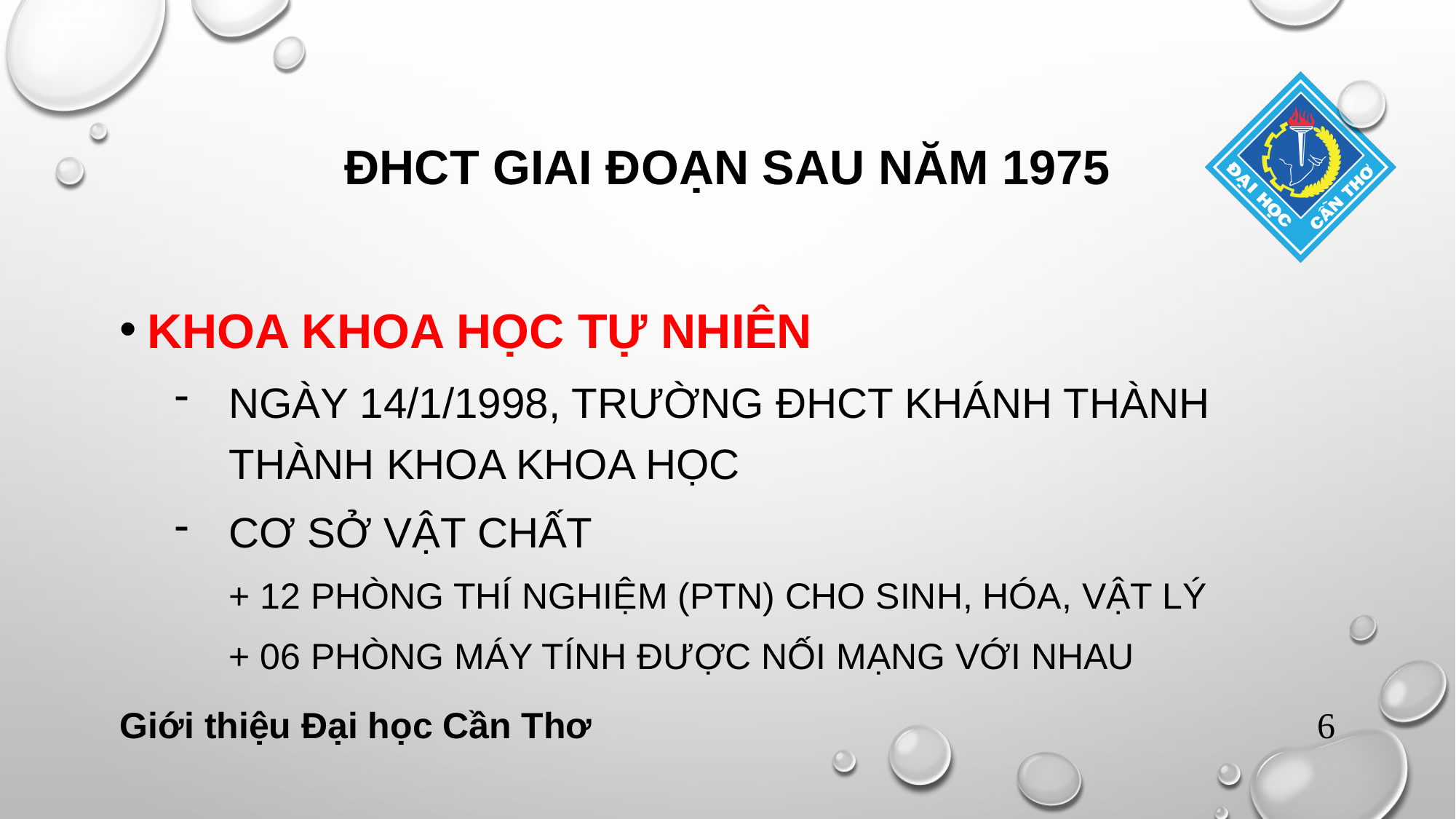

# ĐHCT GIAI ĐOẠN SAU NĂM 1975
KHOA KHOA HỌC TỰ NHIÊN
NGÀY 14/1/1998, TRƯỜNG ĐHCT KHÁNH THÀNH THÀNH KHOA KHOA HỌC
CƠ SỞ VẬT CHẤT
+ 12 PHÒNG THÍ NGHIỆM (PTN) CHO SINH, HÓA, VẬT LÝ
+ 06 PHÒNG MÁY TÍNH ĐƯỢC NỐI MẠNG VỚI NHAU
Giới thiệu Đại học Cần Thơ
6